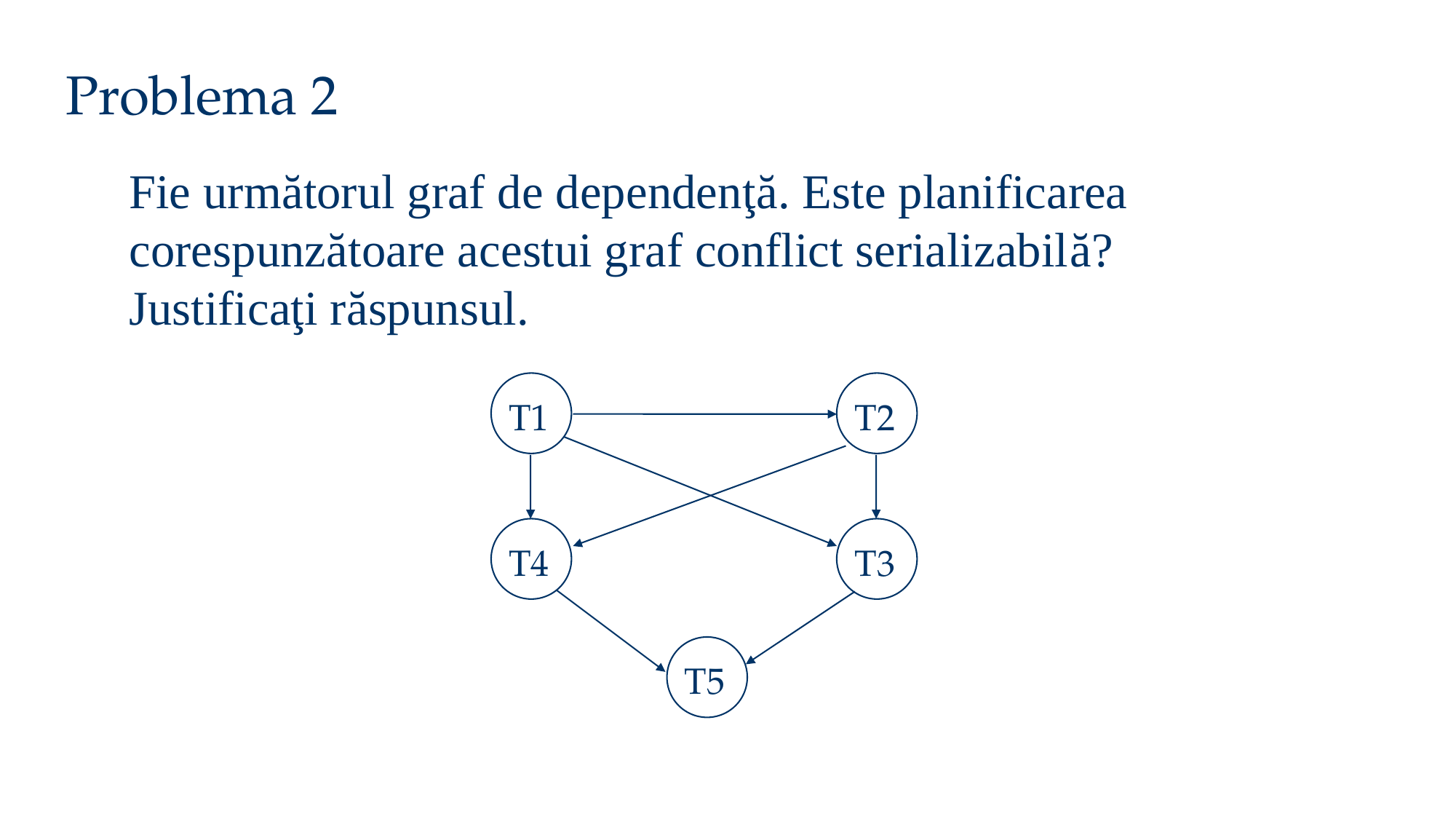

Problema 2
Fie următorul graf de dependenţă. Este planificarea corespunzătoare acestui graf conflict serializabilă? Justificaţi răspunsul.

T2
T1

T3
T4

T5